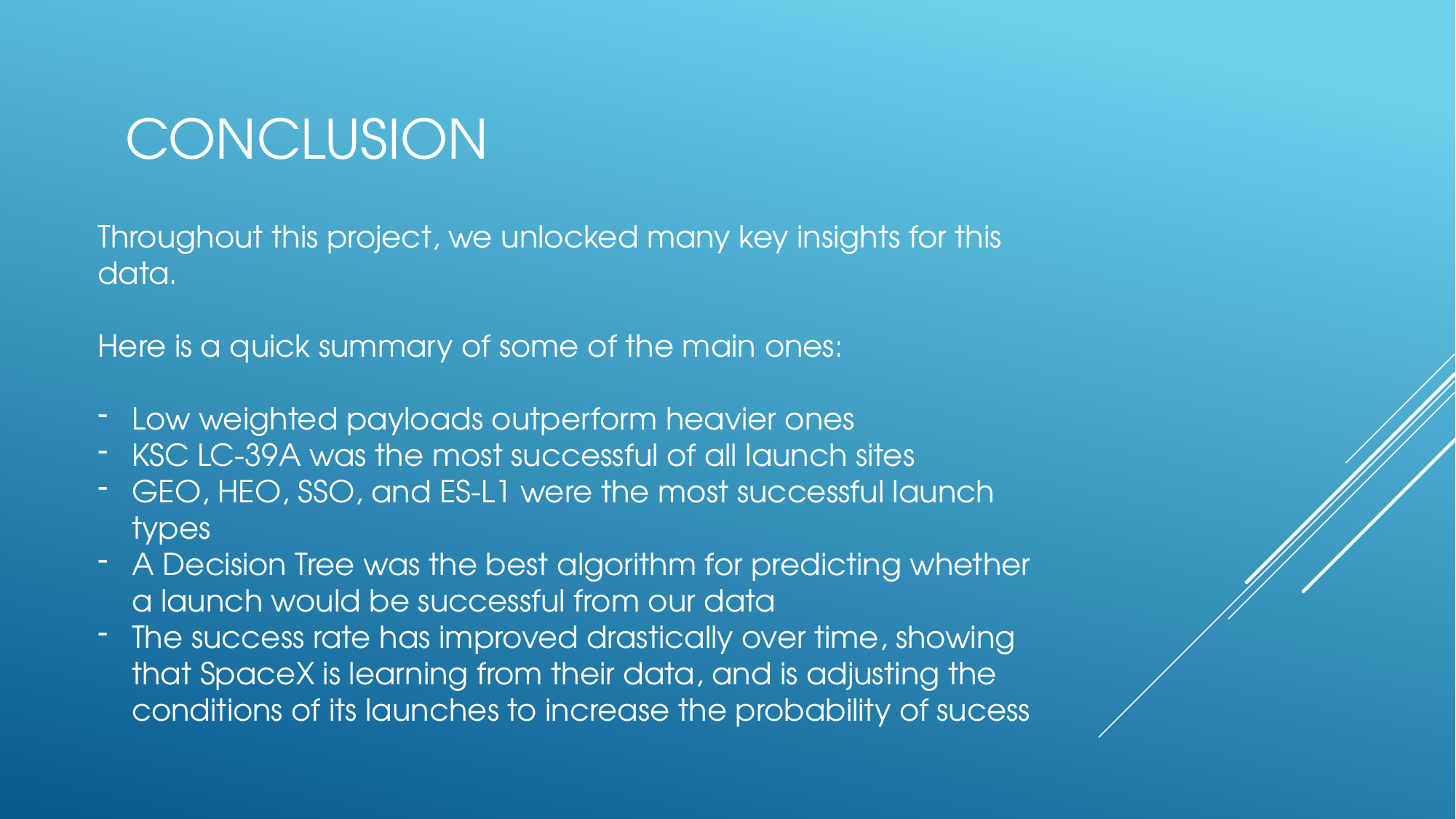

# Conclusion
Throughout this project, we unlocked many key insights for this data.

Here is a quick summary of some of the main ones:

Low weighted payloads outperform heavier ones
KSC LC-39A was the most successful of all launch sites
GEO, HEO, SSO, and ES-L1 were the most successful launch types
A Decision Tree was the best algorithm for predicting whether a launch would be successful from our data
The success rate has improved drastically over time, showing that SpaceX is learning from their data, and is adjusting the conditions of its launches to increase the probability of sucess